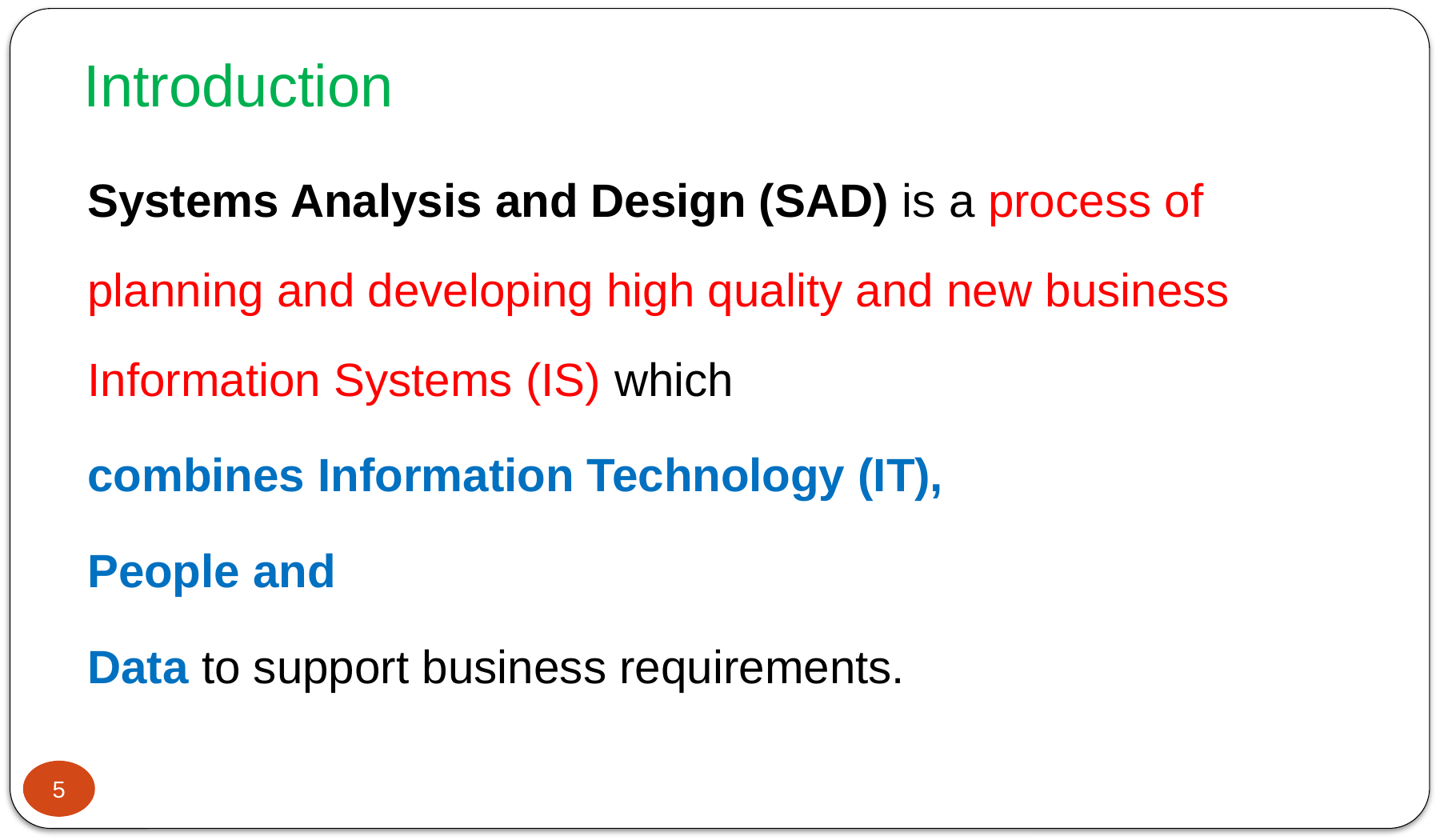

# Introduction
Systems Analysis and Design (SAD) is a process of planning and developing high quality and new business Information Systems (IS) which
combines Information Technology (IT),
People and
Data to support business requirements.
5